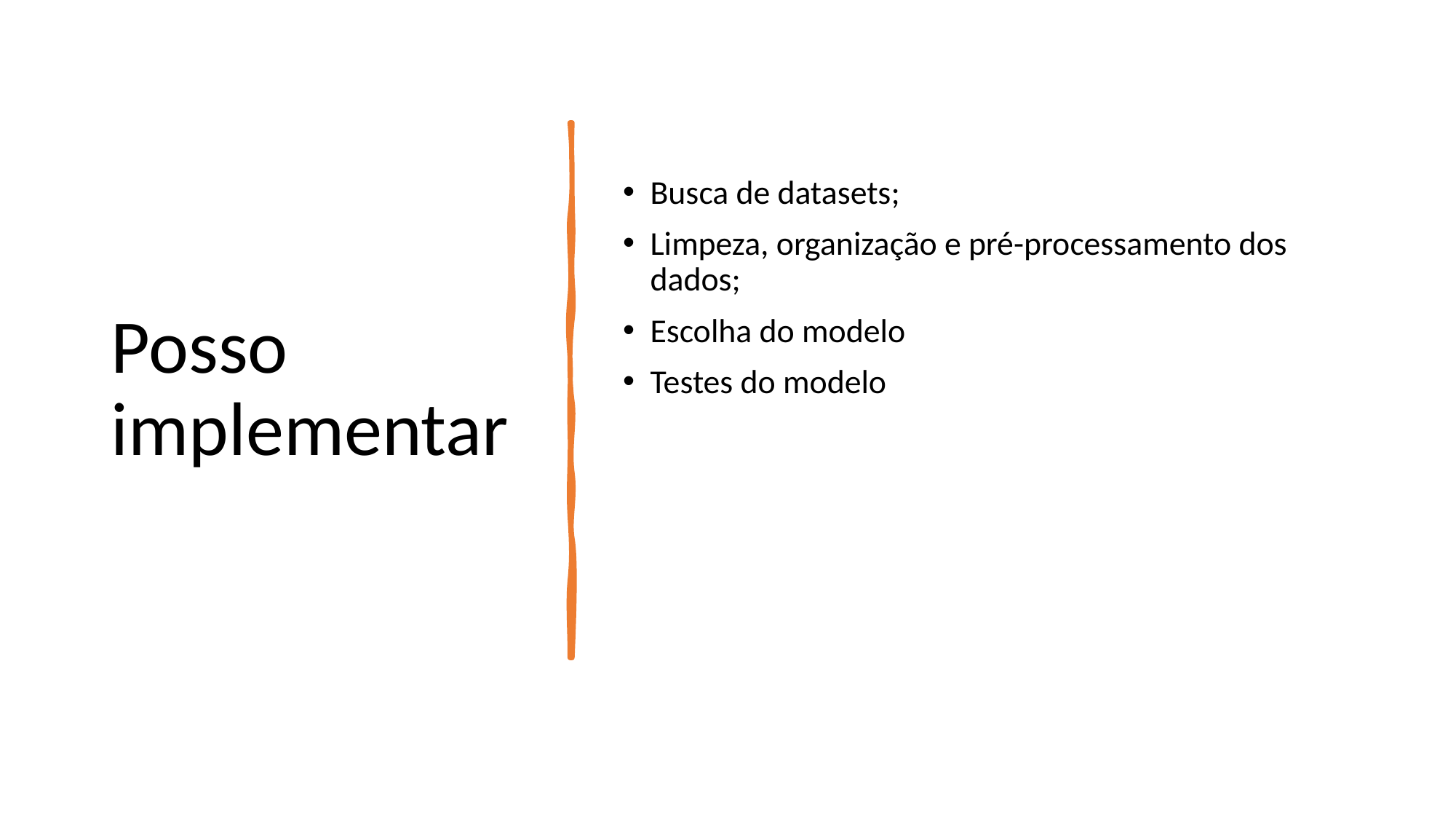

# Posso implementar
Busca de datasets;
Limpeza, organização e pré-processamento dos dados;
Escolha do modelo
Testes do modelo